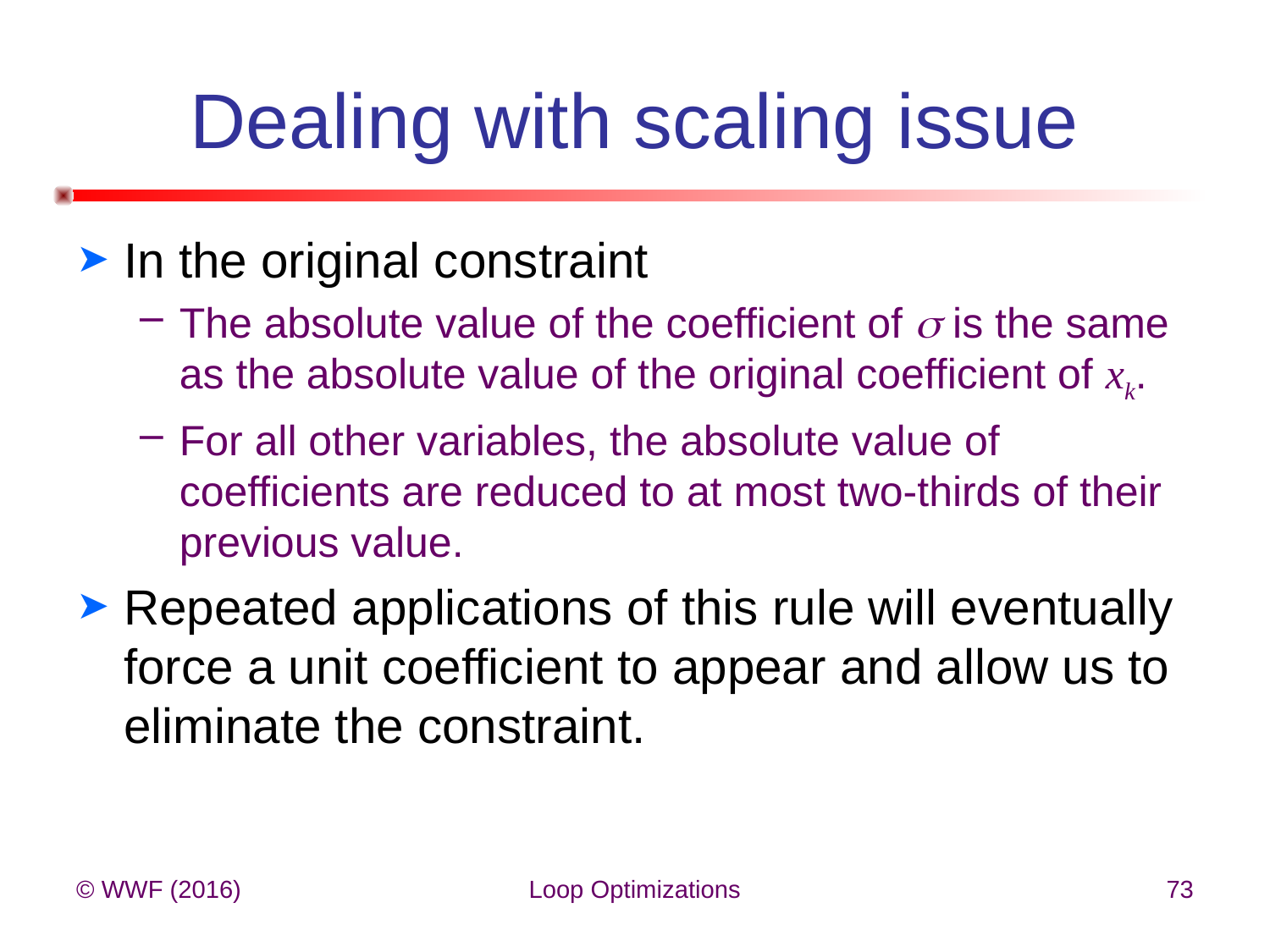

# Dealing with scaling issue
In the original constraint
The absolute value of the coefficient of σ is the same as the absolute value of the original coefficient of xk.
For all other variables, the absolute value of coefficients are reduced to at most two-thirds of their previous value.
Repeated applications of this rule will eventually force a unit coefficient to appear and allow us to eliminate the constraint.
© WWF (2016)
Loop Optimizations
73